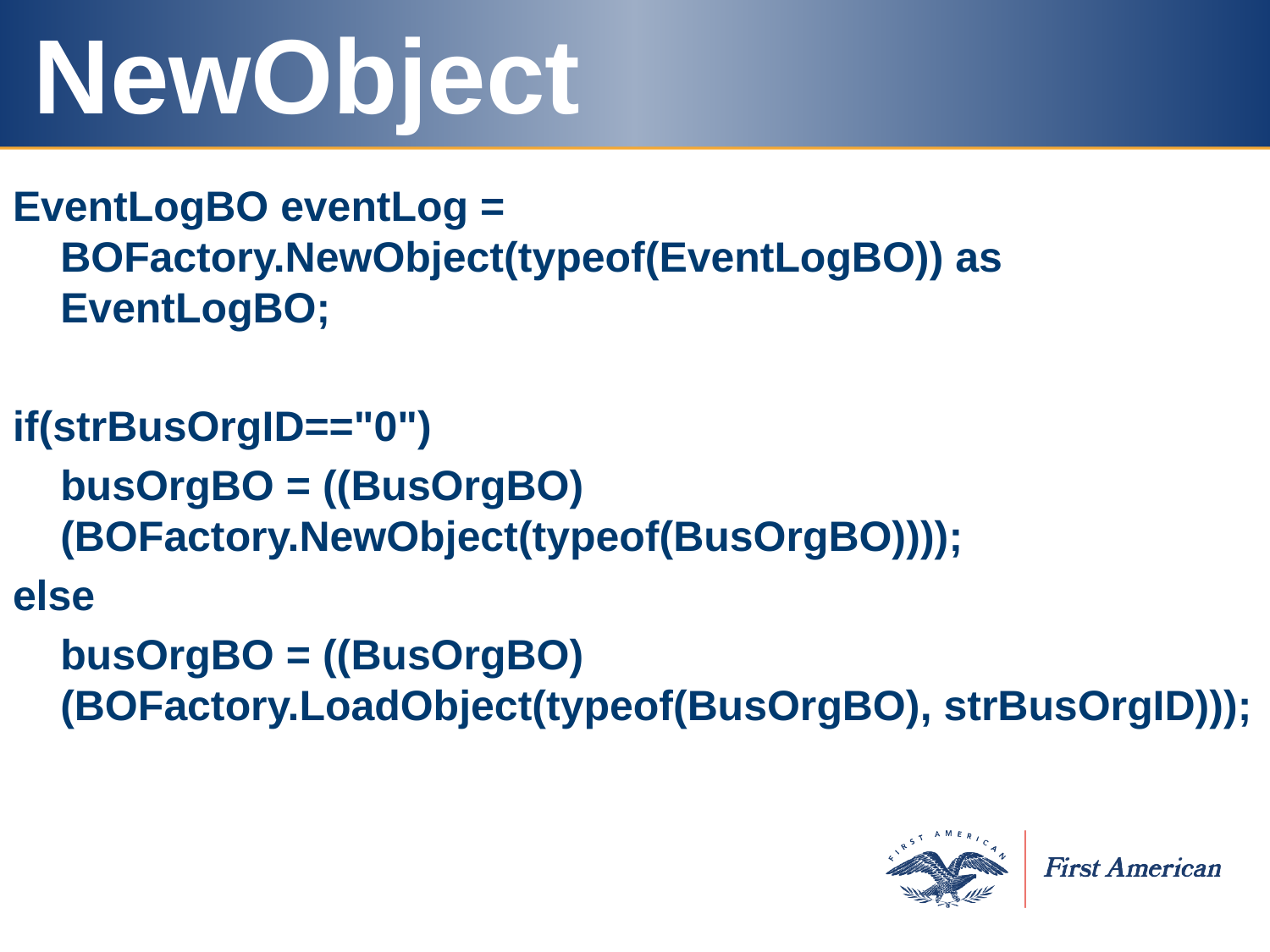

# NewObject
EventLogBO eventLog = BOFactory.NewObject(typeof(EventLogBO)) as EventLogBO;

if(strBusOrgID=="0")
	busOrgBO = ((BusOrgBO)(BOFactory.NewObject(typeof(BusOrgBO))));
else
	busOrgBO = ((BusOrgBO)(BOFactory.LoadObject(typeof(BusOrgBO), strBusOrgID)));